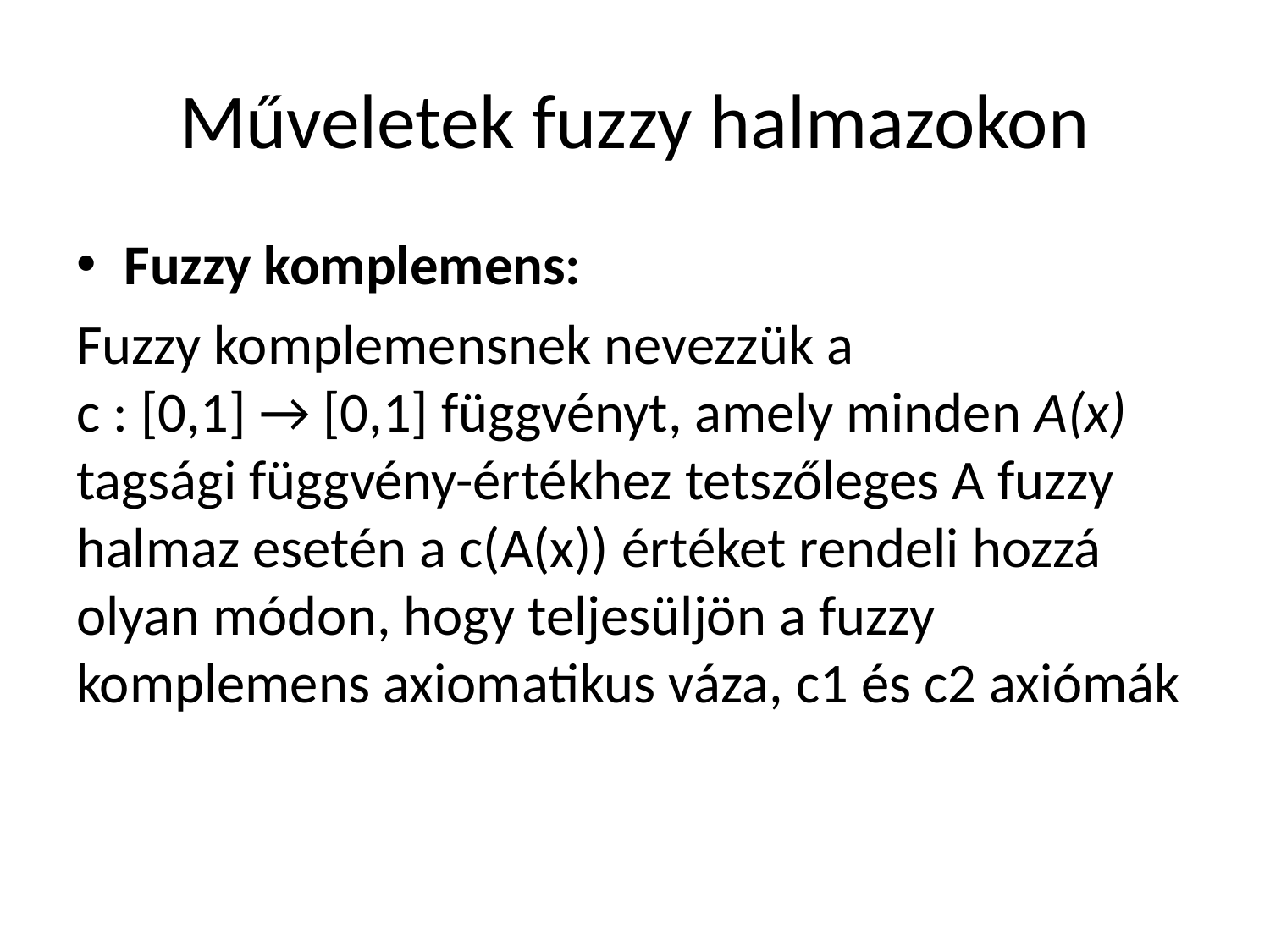

# Műveletek fuzzy halmazokon
Fuzzy komplemens:
Fuzzy komplemensnek nevezzük a
c : [0,1] → [0,1] függvényt, amely minden A(x) tagsági függvény-értékhez tetszőleges A fuzzy
halmaz esetén a c(A(x)) értéket rendeli hozzá olyan módon, hogy teljesüljön a fuzzy komplemens axiomatikus váza, c1 és c2 axiómák